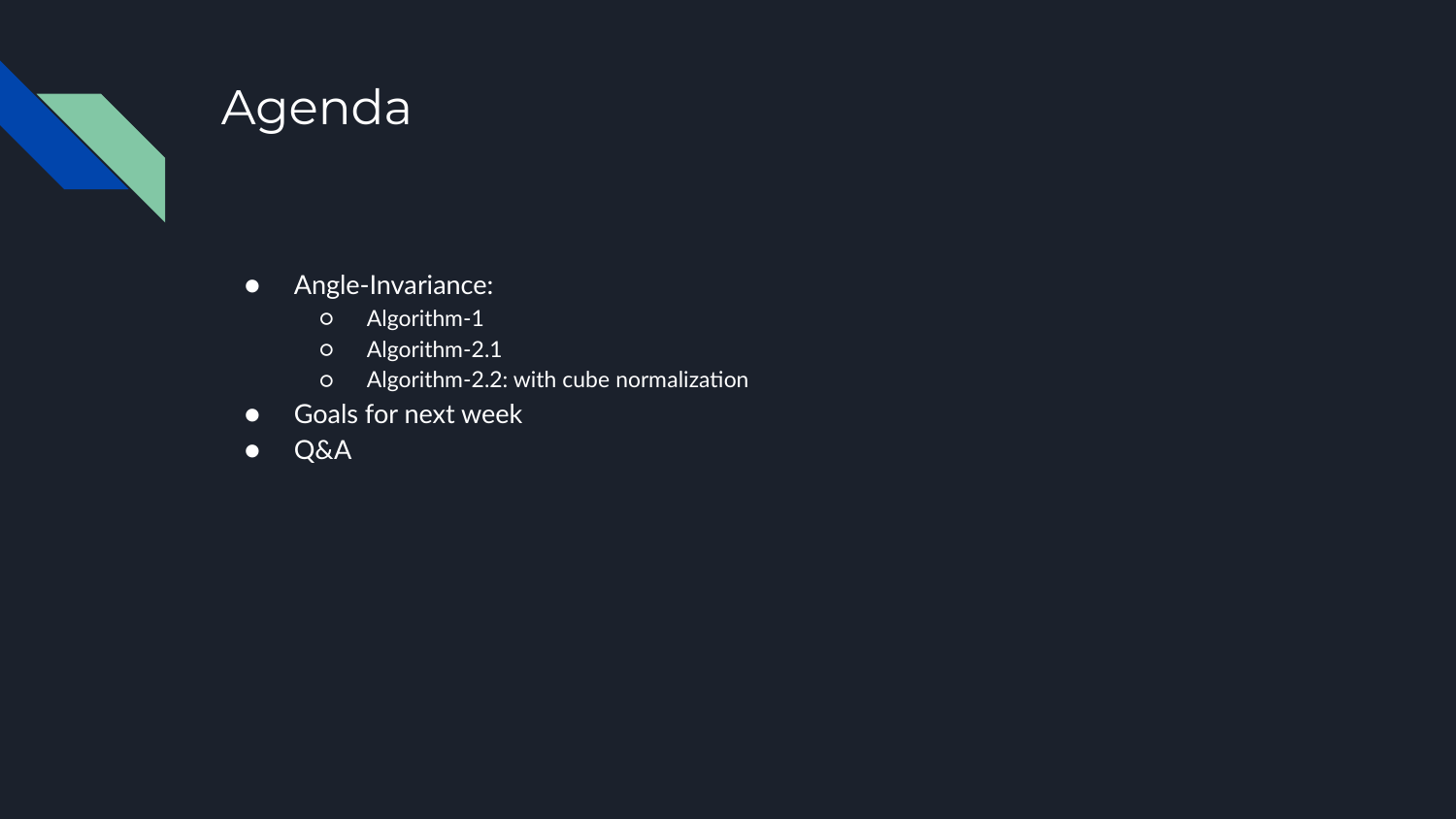

# Agenda
Angle-Invariance:
Algorithm-1
Algorithm-2.1
Algorithm-2.2: with cube normalization
Goals for next week
Q&A